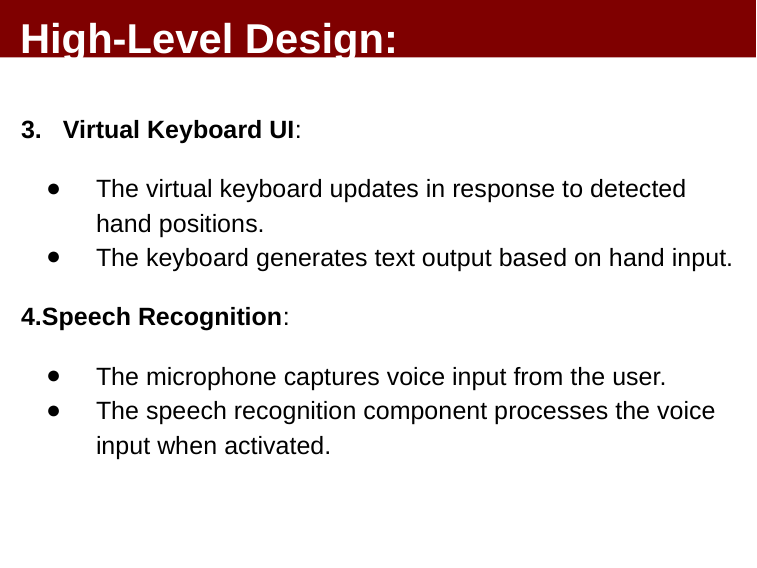

High-Level Design:
3.   Virtual Keyboard UI:
The virtual keyboard updates in response to detected hand positions.
The keyboard generates text output based on hand input.
4.Speech Recognition:
The microphone captures voice input from the user.
The speech recognition component processes the voice input when activated.